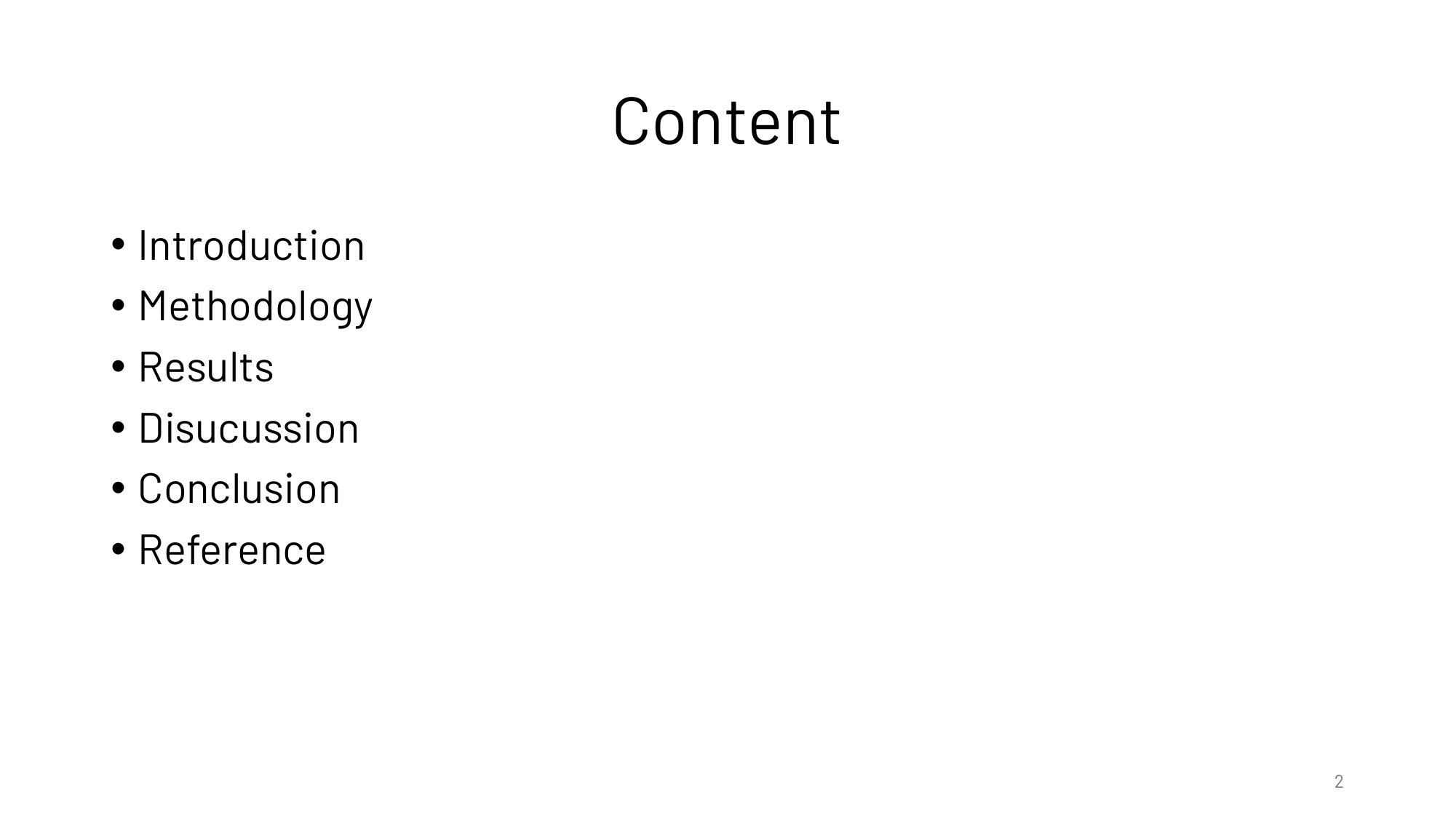

# Content
Introduction
Methodology
Results
Disucussion
Conclusion
Reference
2